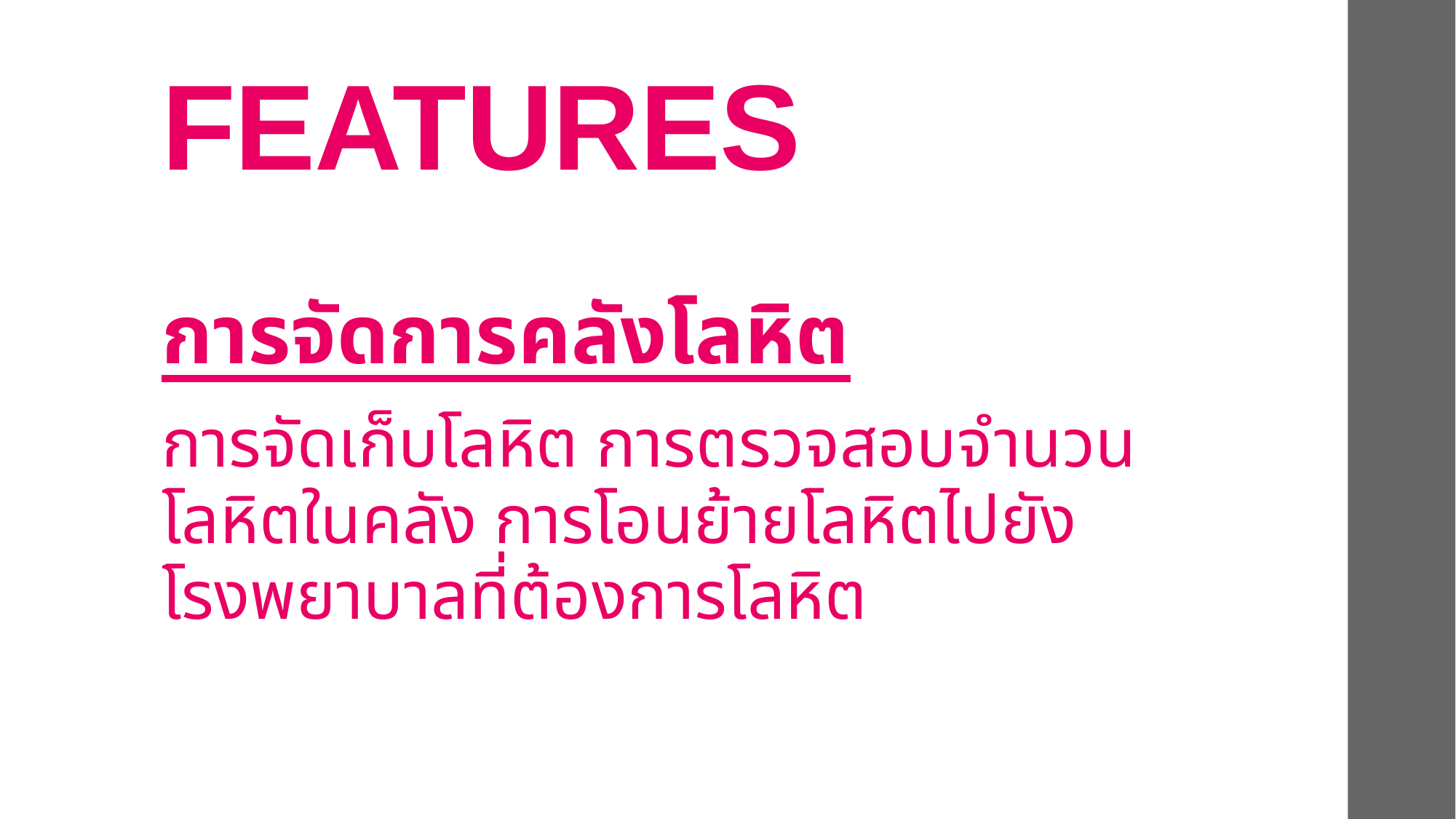

# FEATURES
การจัดการคลังโลหิต
การจัดเก็บโลหิต การตรวจสอบจำนวนโลหิตในคลัง การโอนย้ายโลหิตไปยังโรงพยาบาลที่ต้องการโลหิต